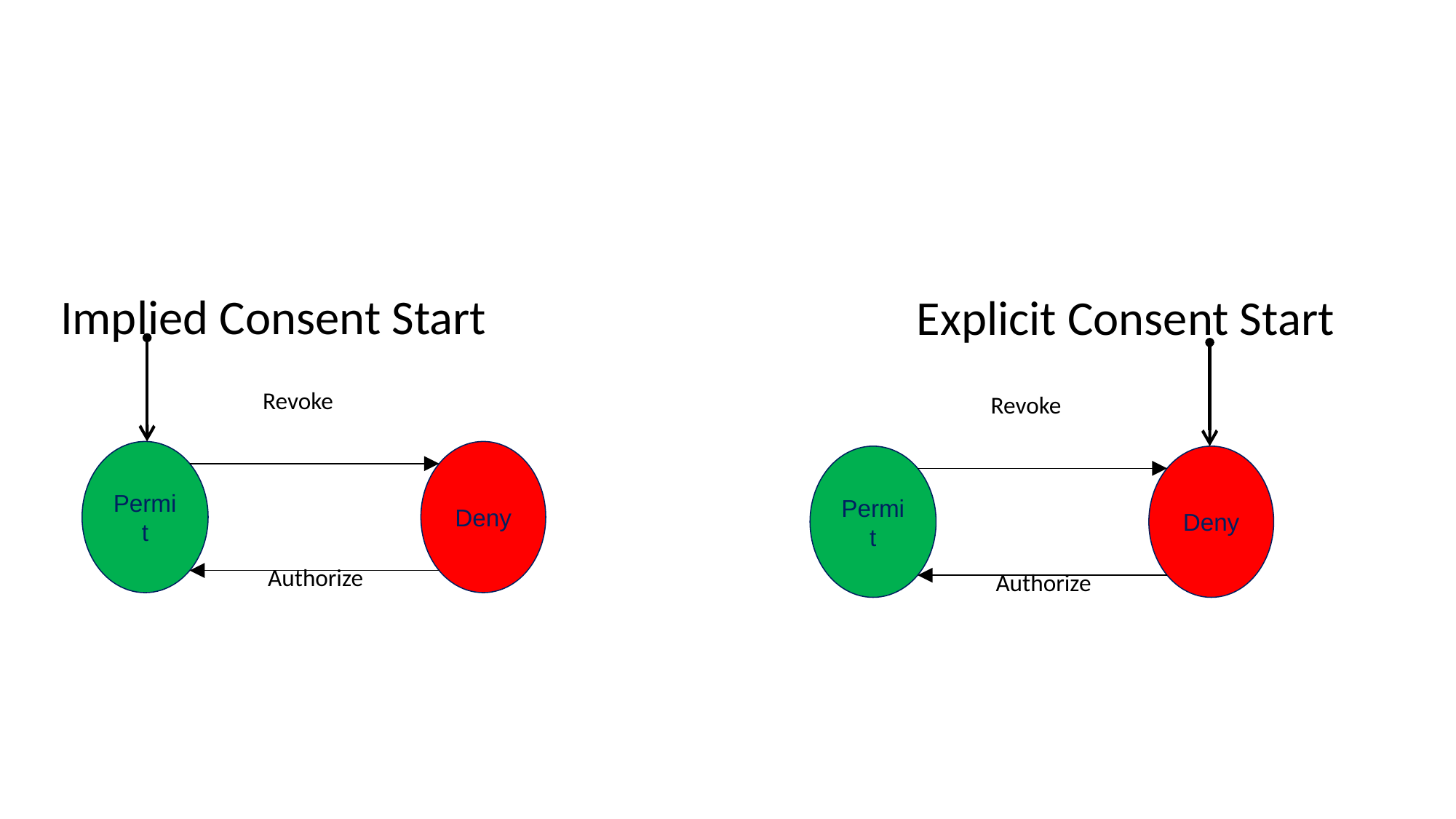

Implied Consent Start
Explicit Consent Start
Revoke
Revoke
Permit
Deny
Permit
Deny
Authorize
Authorize